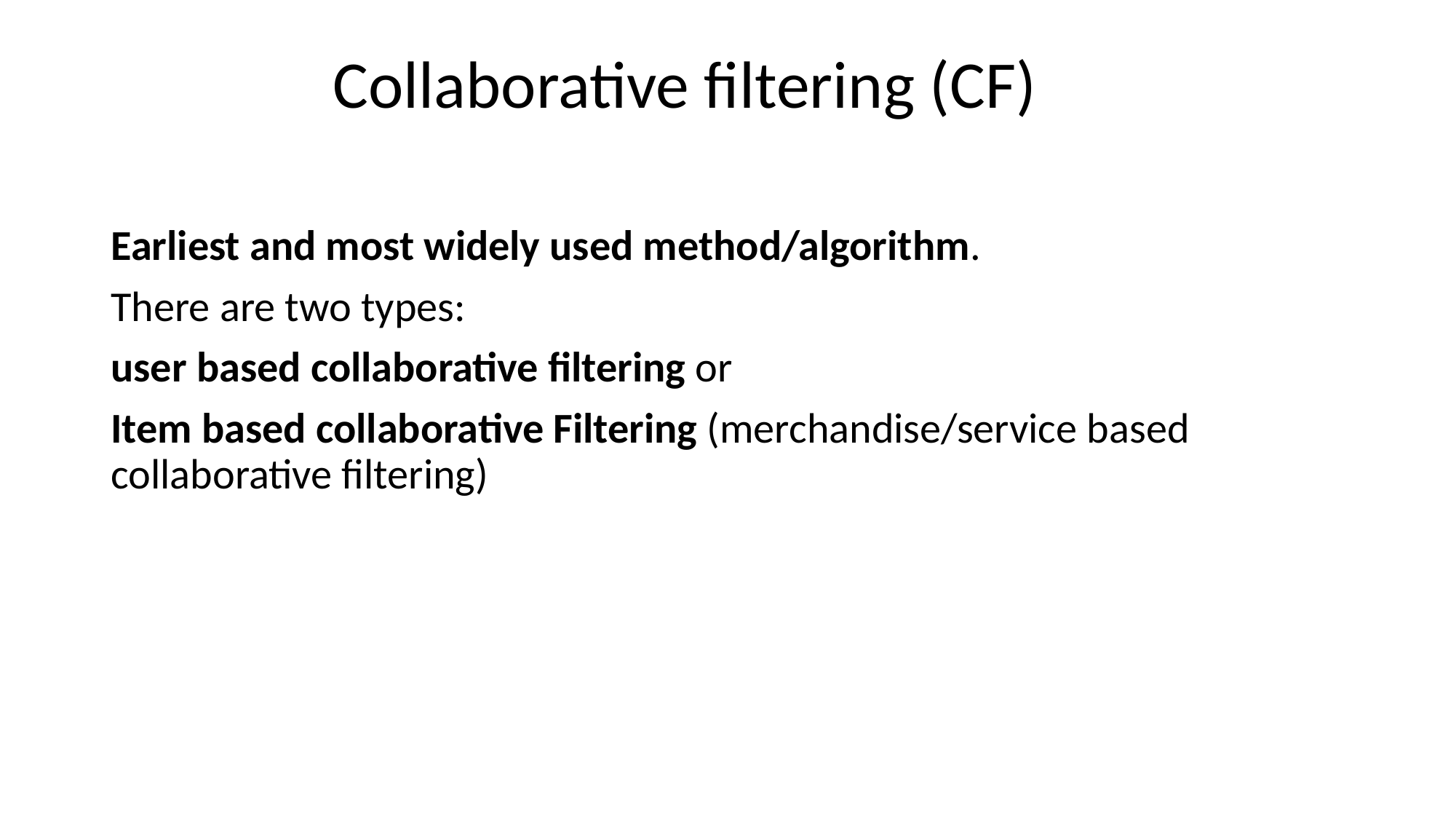

# Collaborative filtering (CF)
Earliest and most widely used method/algorithm.
There are two types:
user based collaborative filtering or
Item based collaborative Filtering (merchandise/service based collaborative filtering)